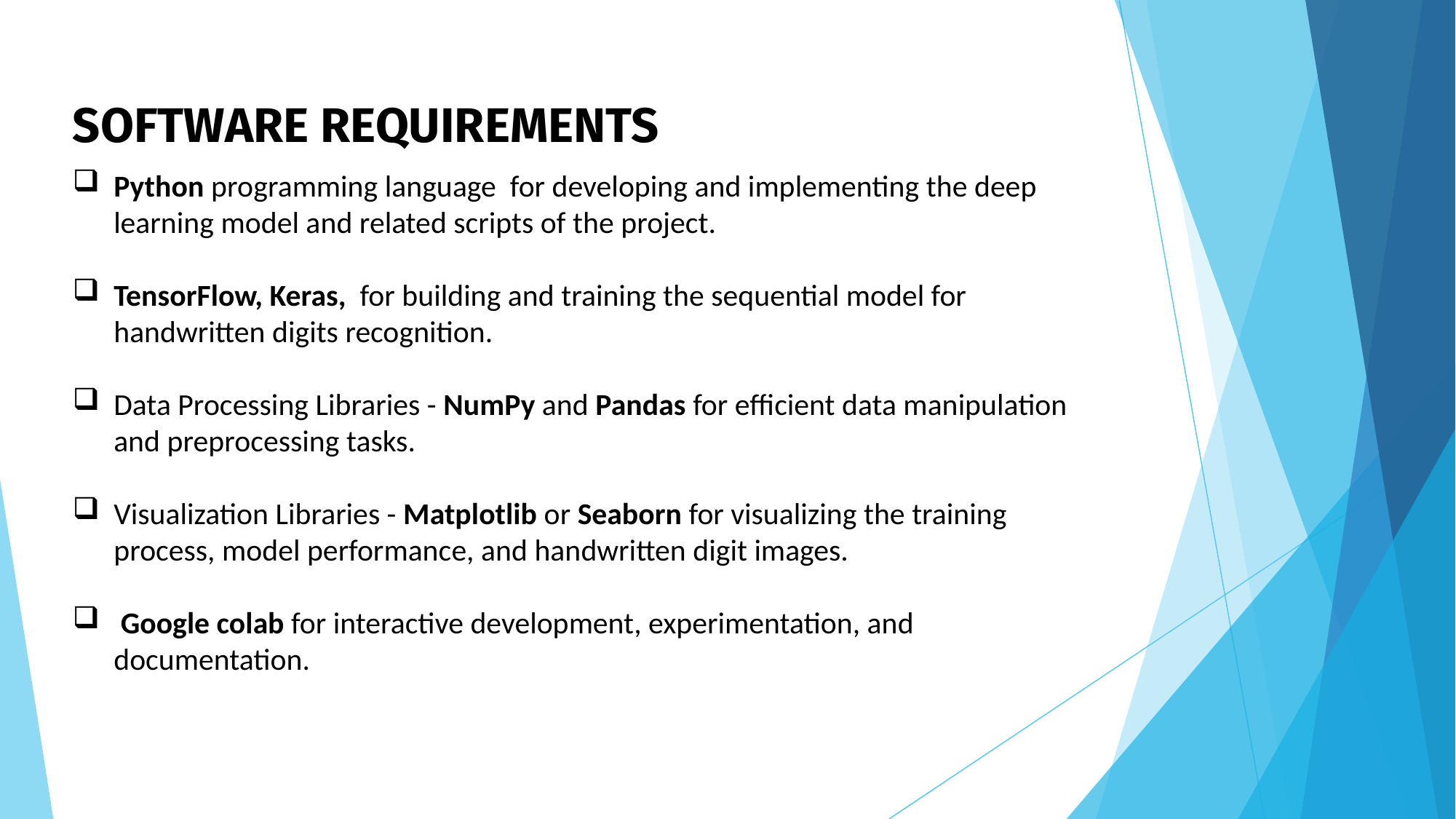

# SOFTWARE REQUIREMENTS

Python programming language  for developing and implementing the deep learning model and related scripts of the project.

TensorFlow, Keras,  for building and training the sequential model for handwritten digits recognition.

Data Processing Libraries - NumPy and Pandas for efficient data manipulation and preprocessing tasks.

Visualization Libraries - Matplotlib or Seaborn for visualizing the training process, model performance, and handwritten digit images.

 Google colab for interactive development, experimentation, and documentation.